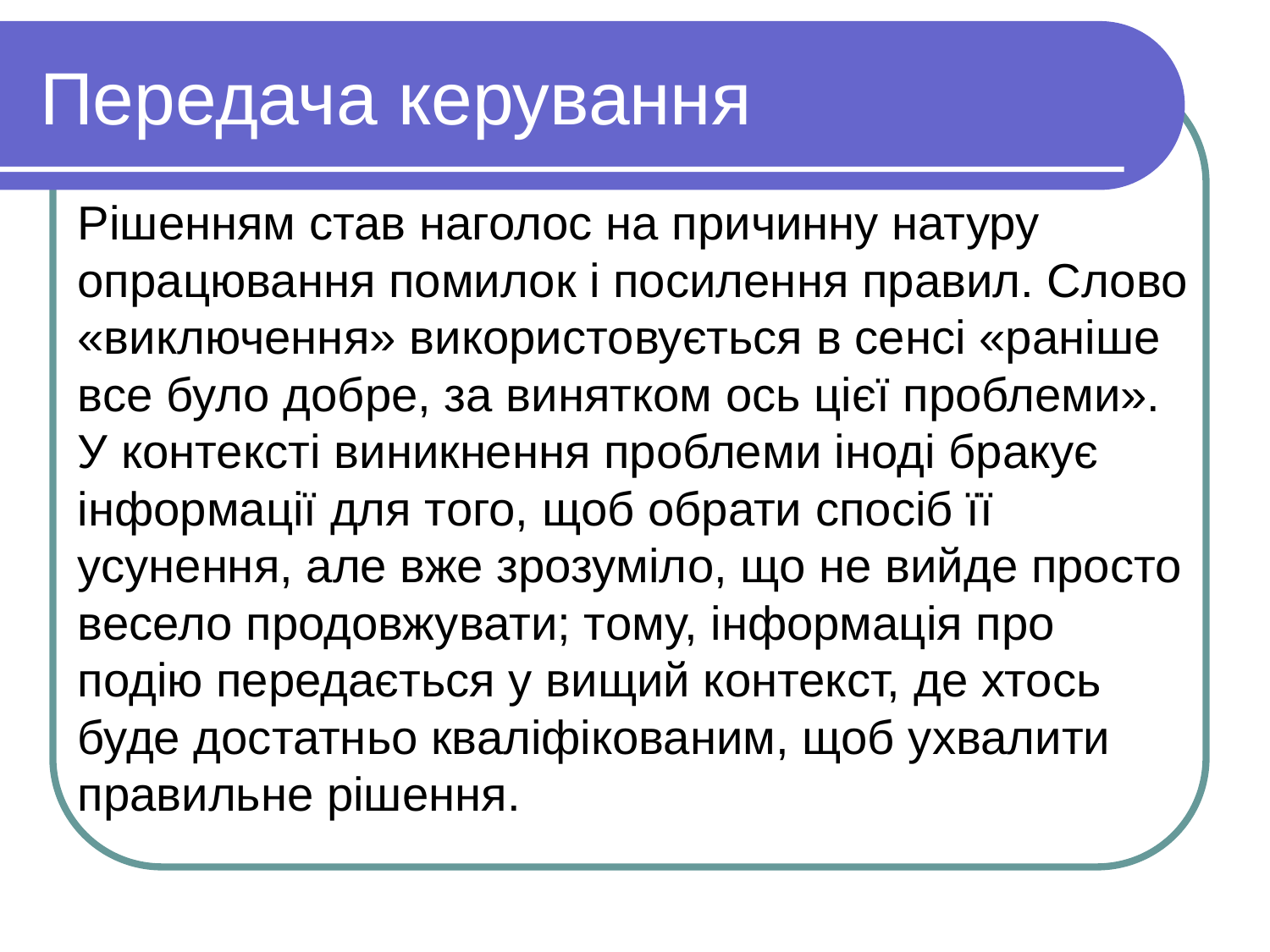

# Передача керування
Рішенням став наголос на причинну натуру опрацювання помилок і посилення правил. Слово «виключення» використовується в сенсі «раніше все було добре, за винятком ось цієї проблеми». У контексті виникнення проблеми іноді бракує інформації для того, щоб обрати спосіб її усунення, але вже зрозуміло, що не вийде просто весело продовжувати; тому, інформація про подію передається у вищий контекст, де хтось буде достатньо кваліфікованим, щоб ухвалити правильне рішення.